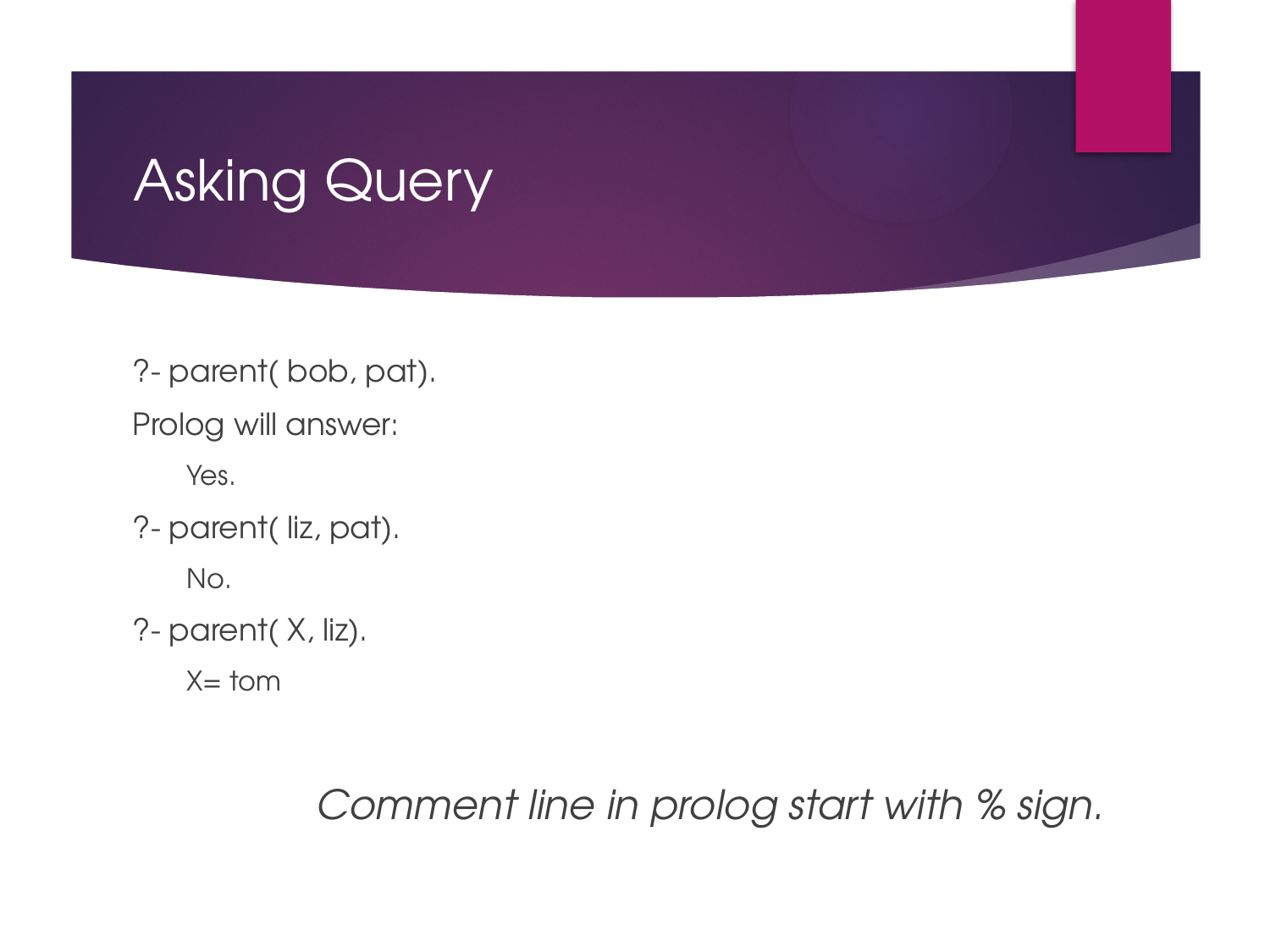

# Asking Query
?- parent( bob, pat).
Prolog will answer:
Yes.
?- parent( liz, pat).
No.
?- parent( X, liz).
X= tom

Comment line in prolog start with % sign.